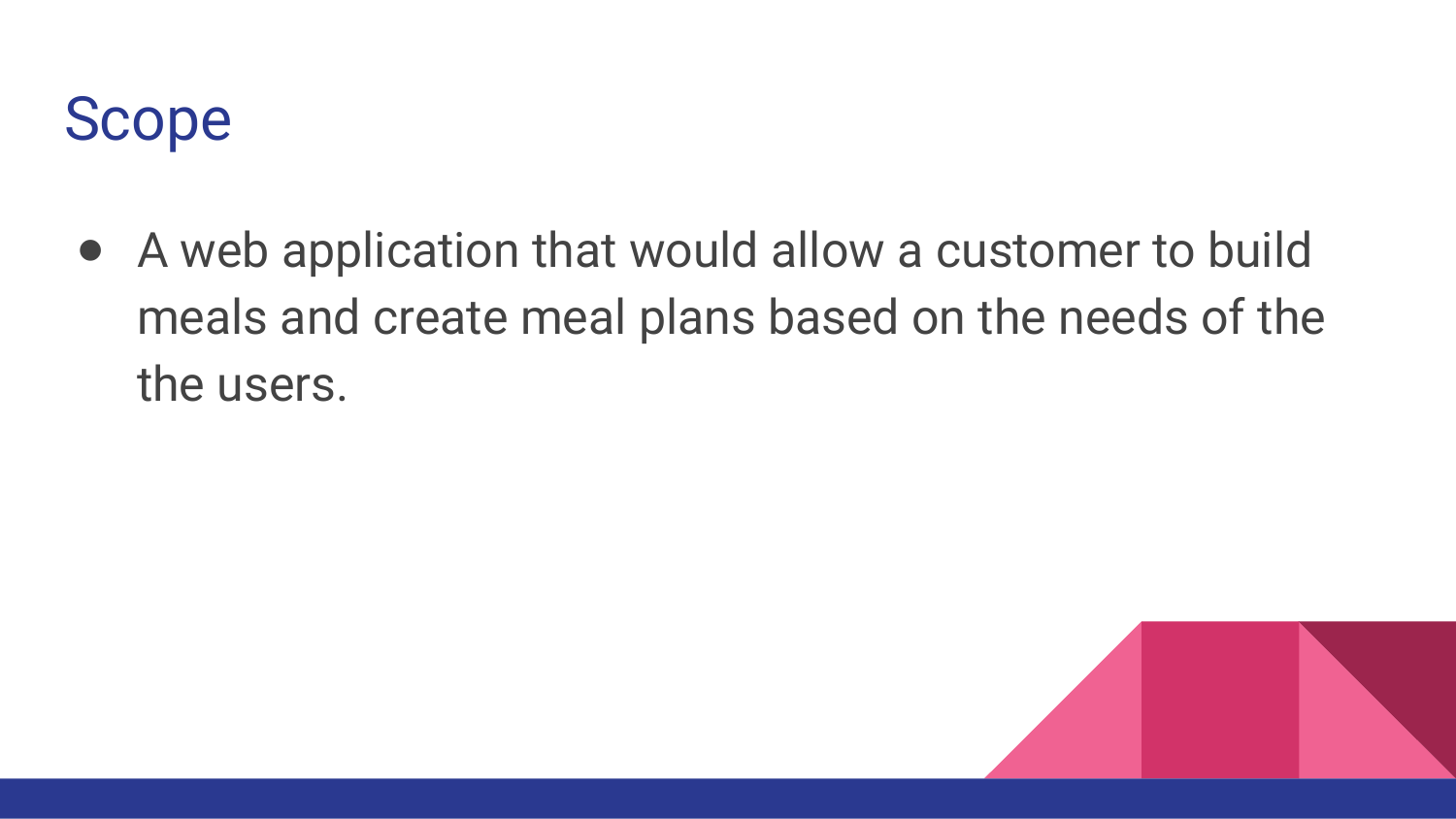

# Scope
A web application that would allow a customer to build meals and create meal plans based on the needs of the the users.